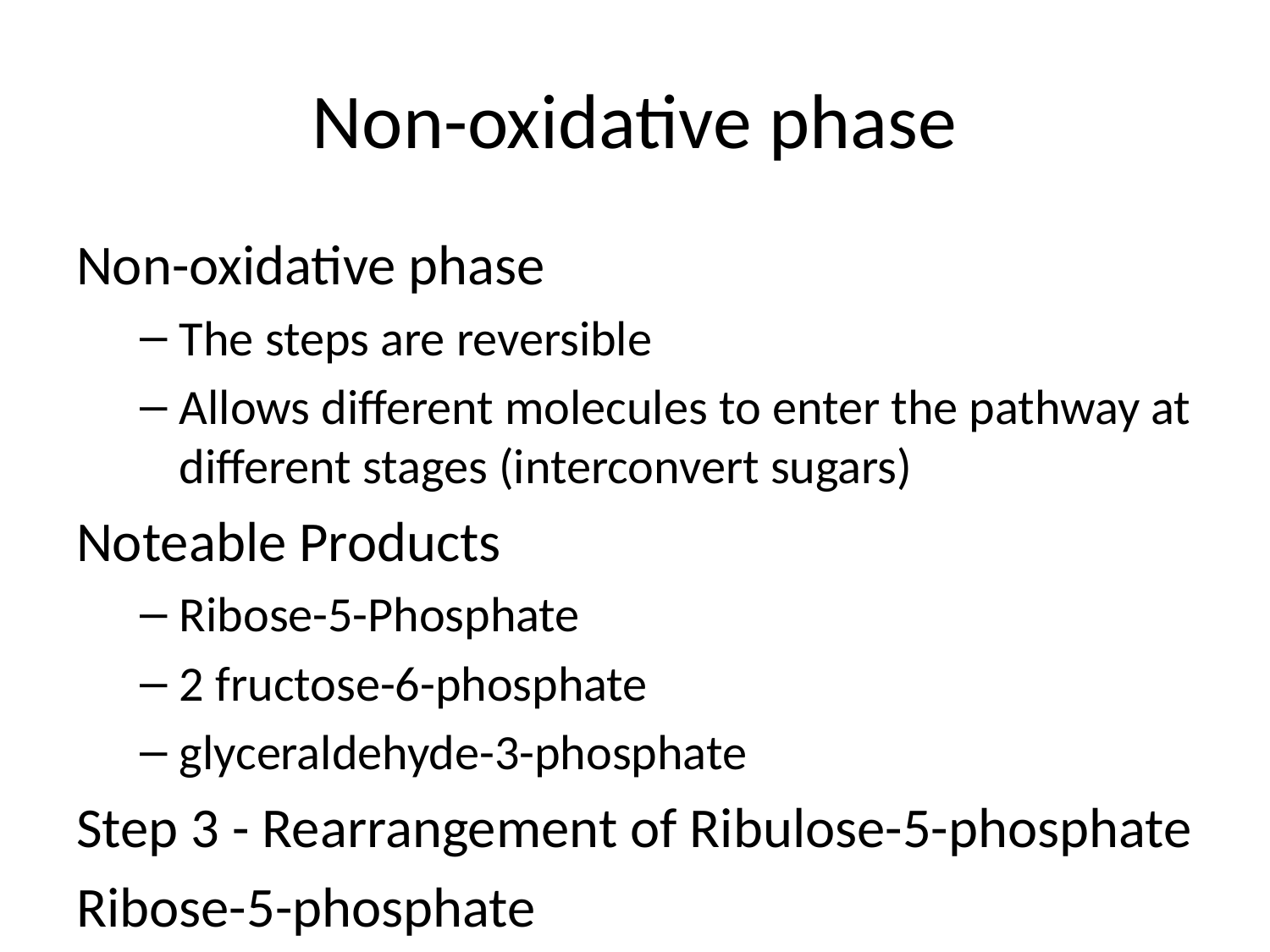

# Non-oxidative phase
Non-oxidative phase
The steps are reversible
Allows different molecules to enter the pathway at different stages (interconvert sugars)
Noteable Products
Ribose-5-Phosphate
2 fructose-6-phosphate
glyceraldehyde-3-phosphate
Step 3 - Rearrangement of Ribulose-5-phosphate
Ribose-5-phosphate
isomerization (exchange of groups between carbons)
Xylulose-5-phosphate
epimerization (exchange of groups on a single carbon)
The three pentose phosphates are in equilibrium because the reactions are reversible